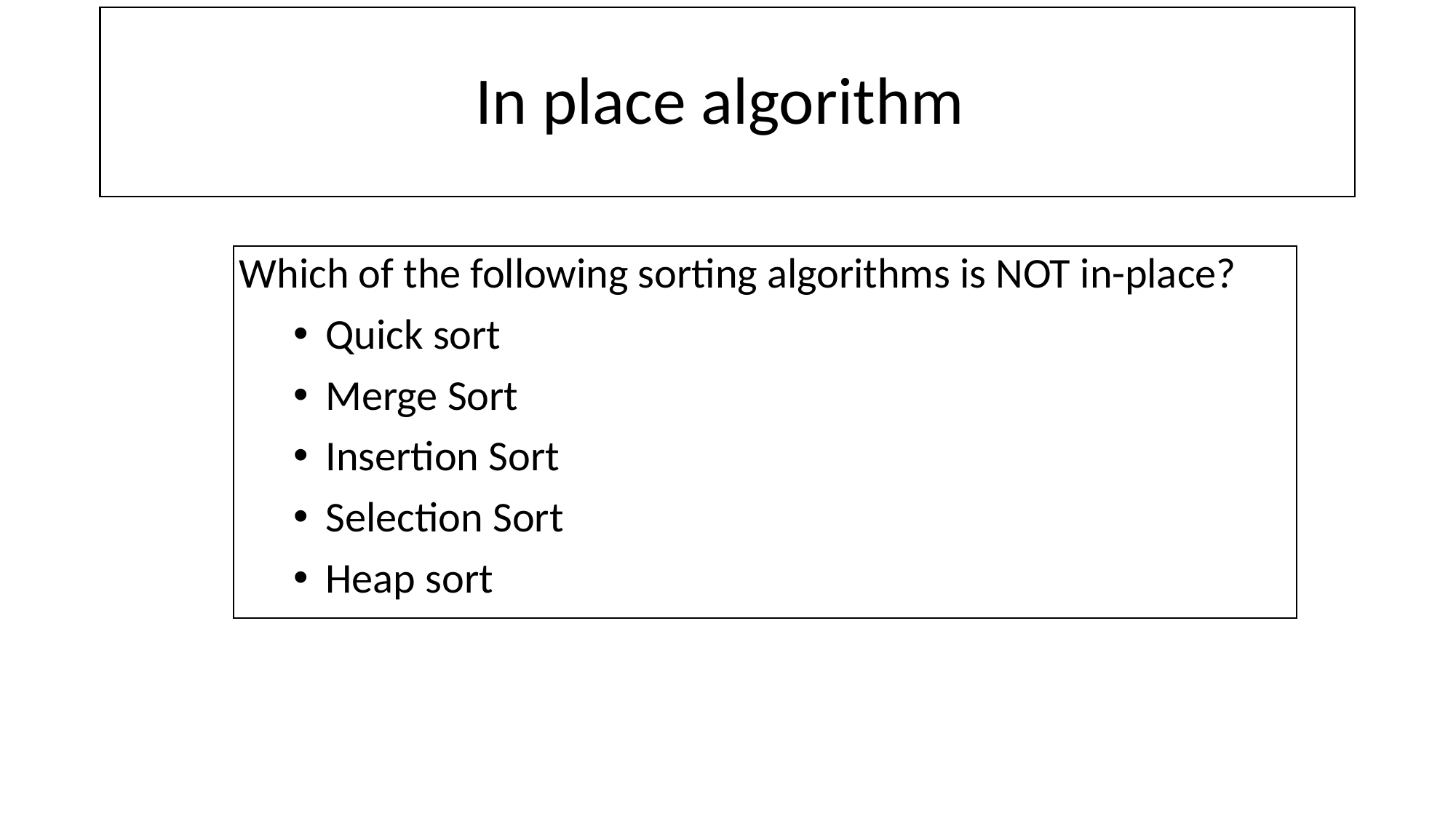

# In place algorithm
Which of the following sorting algorithms is NOT in-place?
Quick sort
Merge Sort
Insertion Sort
Selection Sort
Heap sort